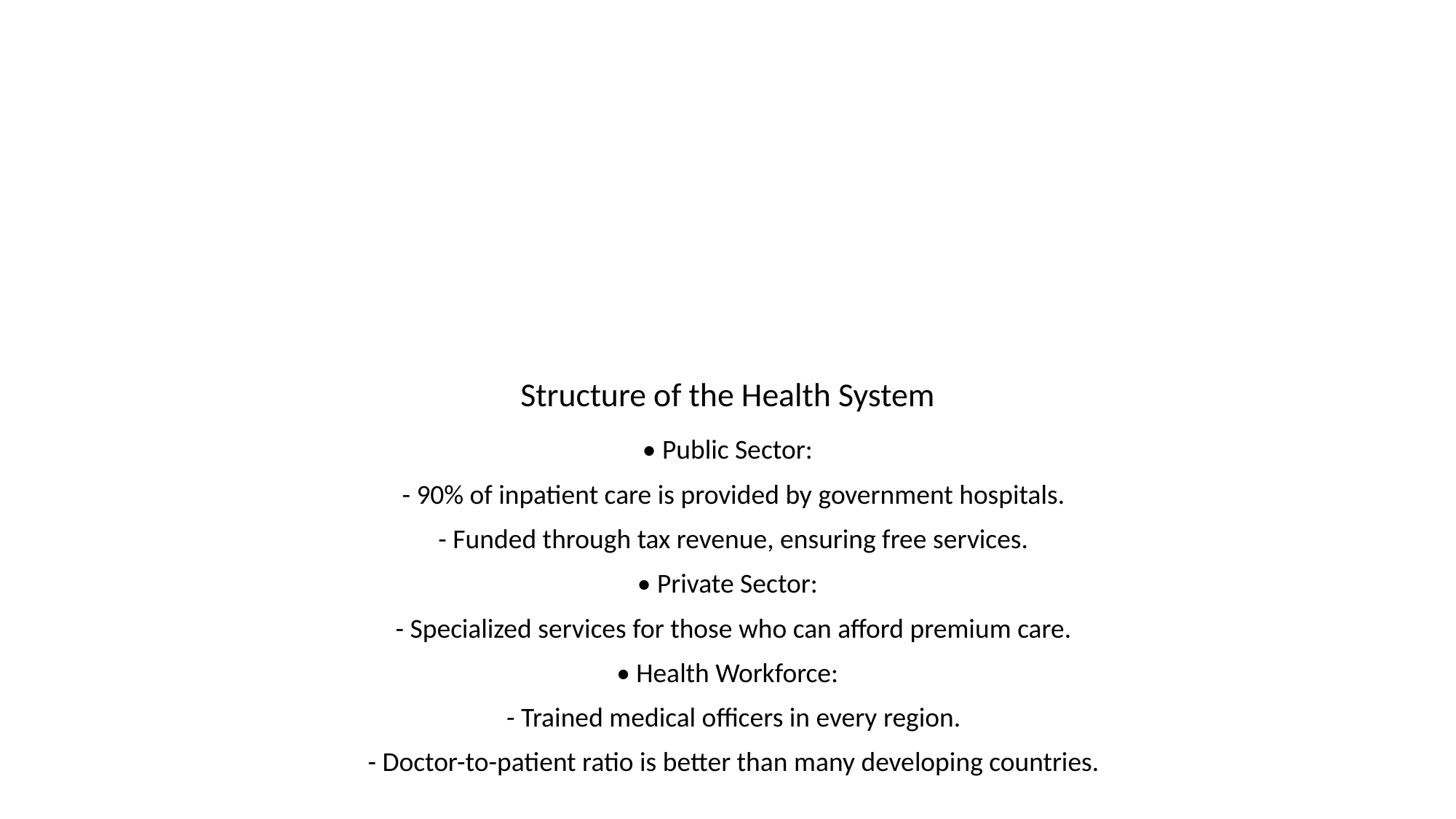

# Structure of the Health System
• Public Sector:
  - 90% of inpatient care is provided by government hospitals.
  - Funded through tax revenue, ensuring free services.
• Private Sector:
  - Specialized services for those who can afford premium care.
• Health Workforce:
  - Trained medical officers in every region.
  - Doctor-to-patient ratio is better than many developing countries.